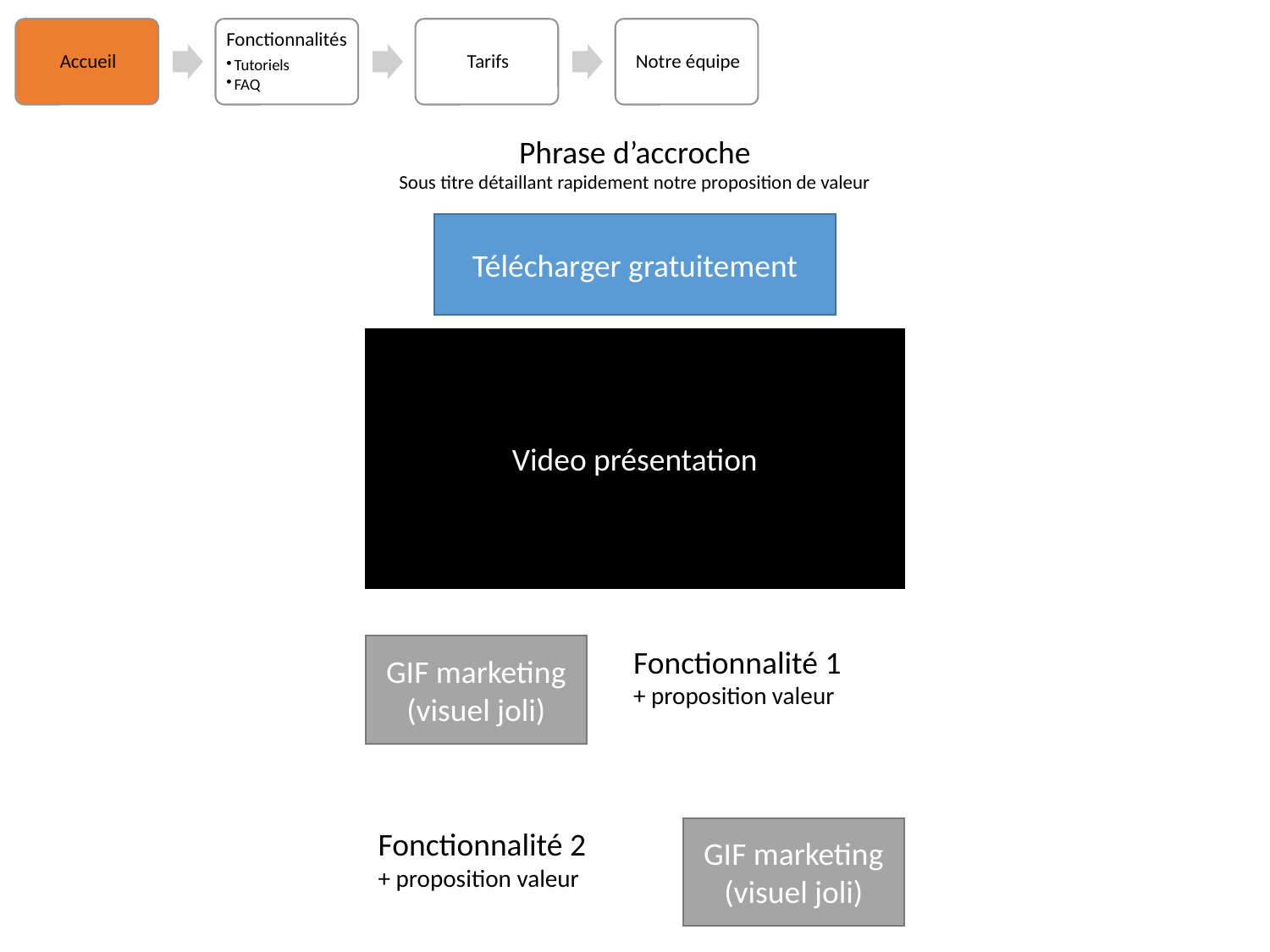

Accueil

Fonctionnalités
Tutoriels
FAQ

Tarifs

Notre équipe
Phrase d’accroche
Sous titre détaillant rapidement notre proposition de valeur
Télécharger gratuitement
Video présentation
GIF marketing (visuel joli)
Fonctionnalité 1
+ proposition valeur
Fonctionnalité 2
+ proposition valeur
GIF marketing (visuel joli)